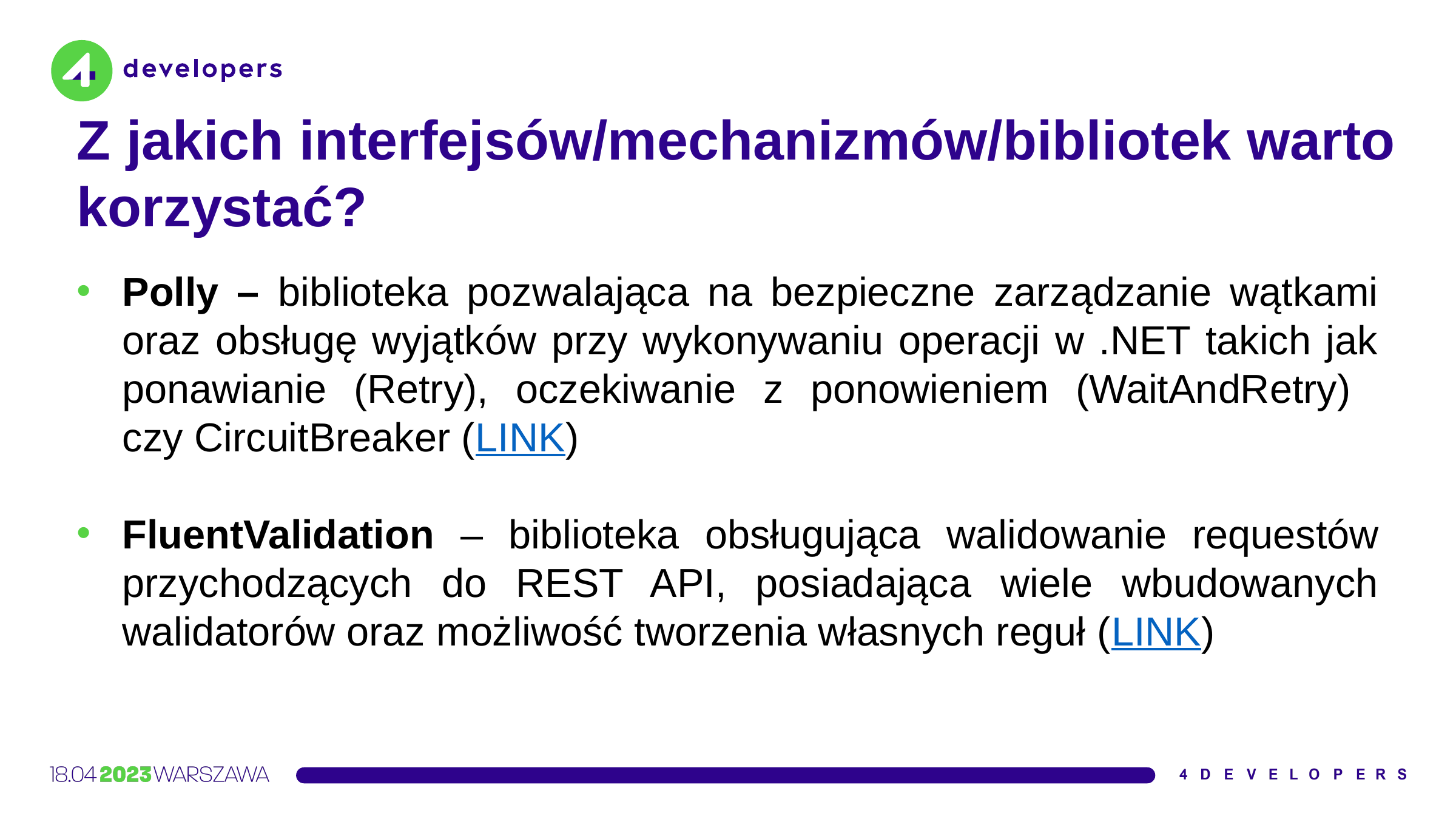

Z jakich interfejsów/mechanizmów/bibliotek warto korzystać?
Polly – biblioteka pozwalająca na bezpieczne zarządzanie wątkami oraz obsługę wyjątków przy wykonywaniu operacji w .NET takich jak ponawianie (Retry), oczekiwanie z ponowieniem (WaitAndRetry)
czy CircuitBreaker (LINK)

FluentValidation – biblioteka obsługująca walidowanie requestów przychodzących do REST API, posiadająca wiele wbudowanych walidatorów oraz możliwość tworzenia własnych reguł (LINK)